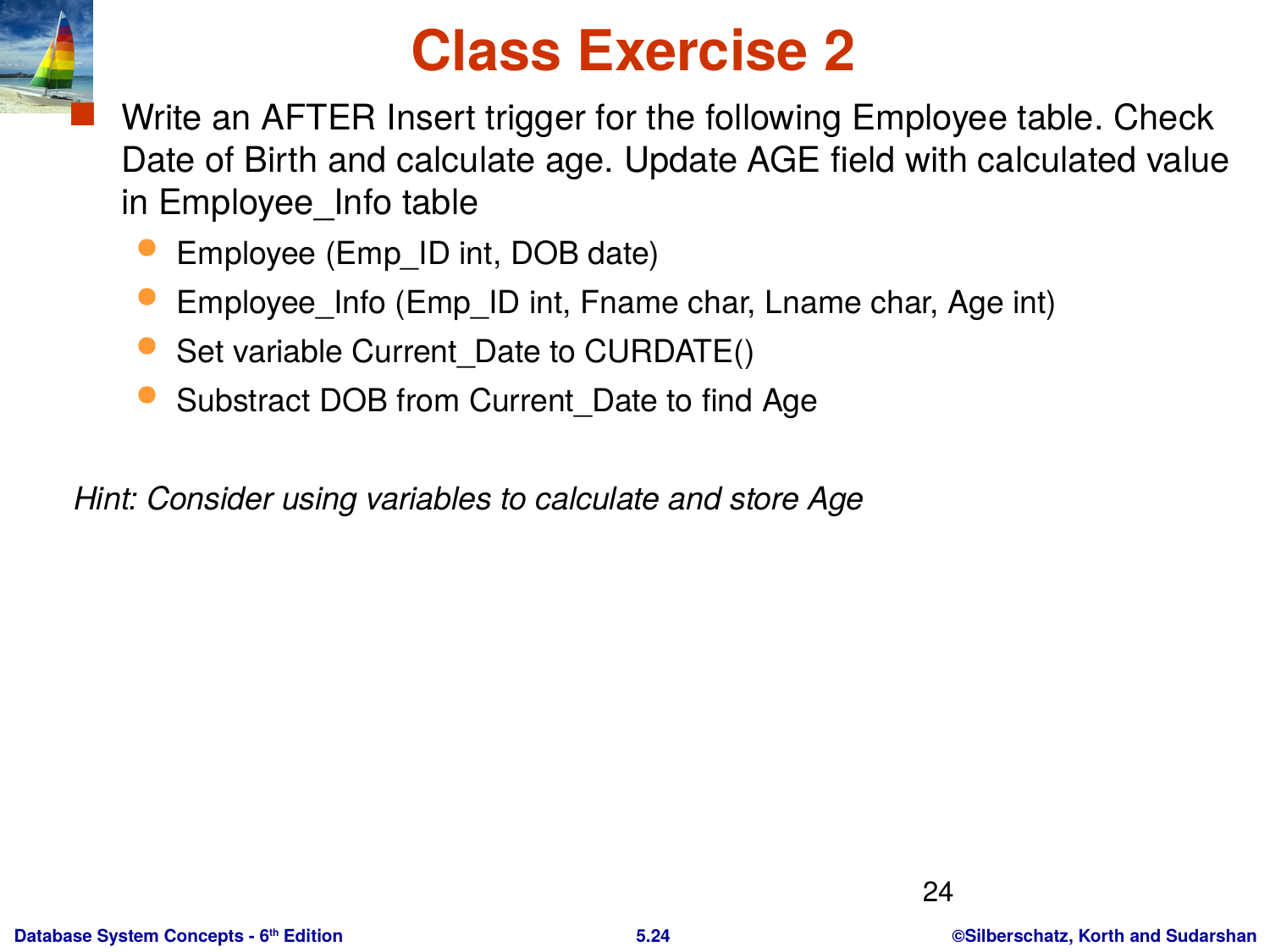

# Class Exercise 2
Write an AFTER Insert trigger for the following Employee table. Check Date of Birth and calculate age. Update AGE field with calculated value in Employee_Info table
Employee (Emp_ID int, DOB date)
Employee_Info (Emp_ID int, Fname char, Lname char, Age int)
Set variable Current_Date to CURDATE()
Substract DOB from Current_Date to find Age

Hint: Consider using variables to calculate and store Age

24